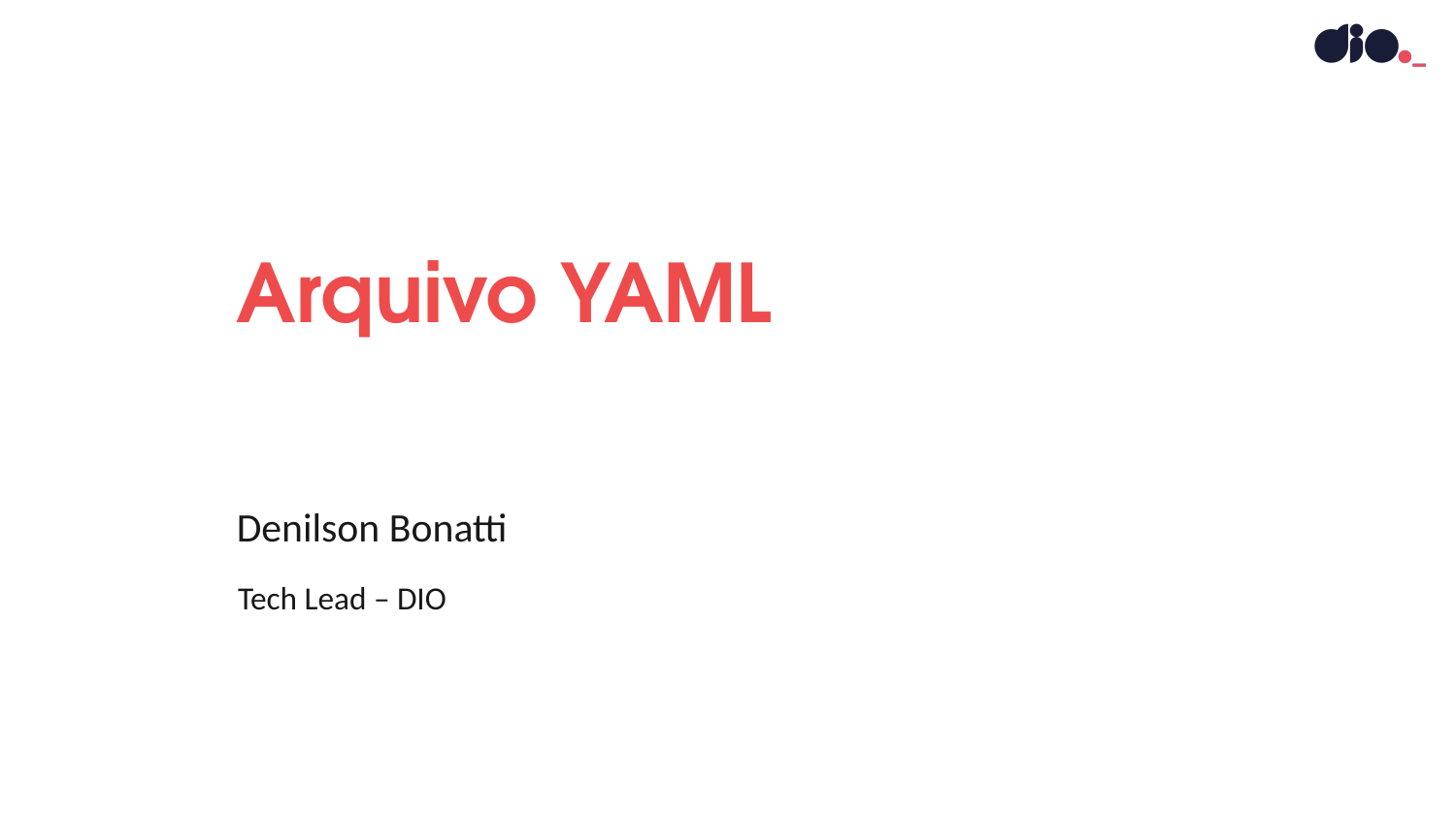

Arquivo YAML
Denilson Bonatti
Tech Lead – DIO